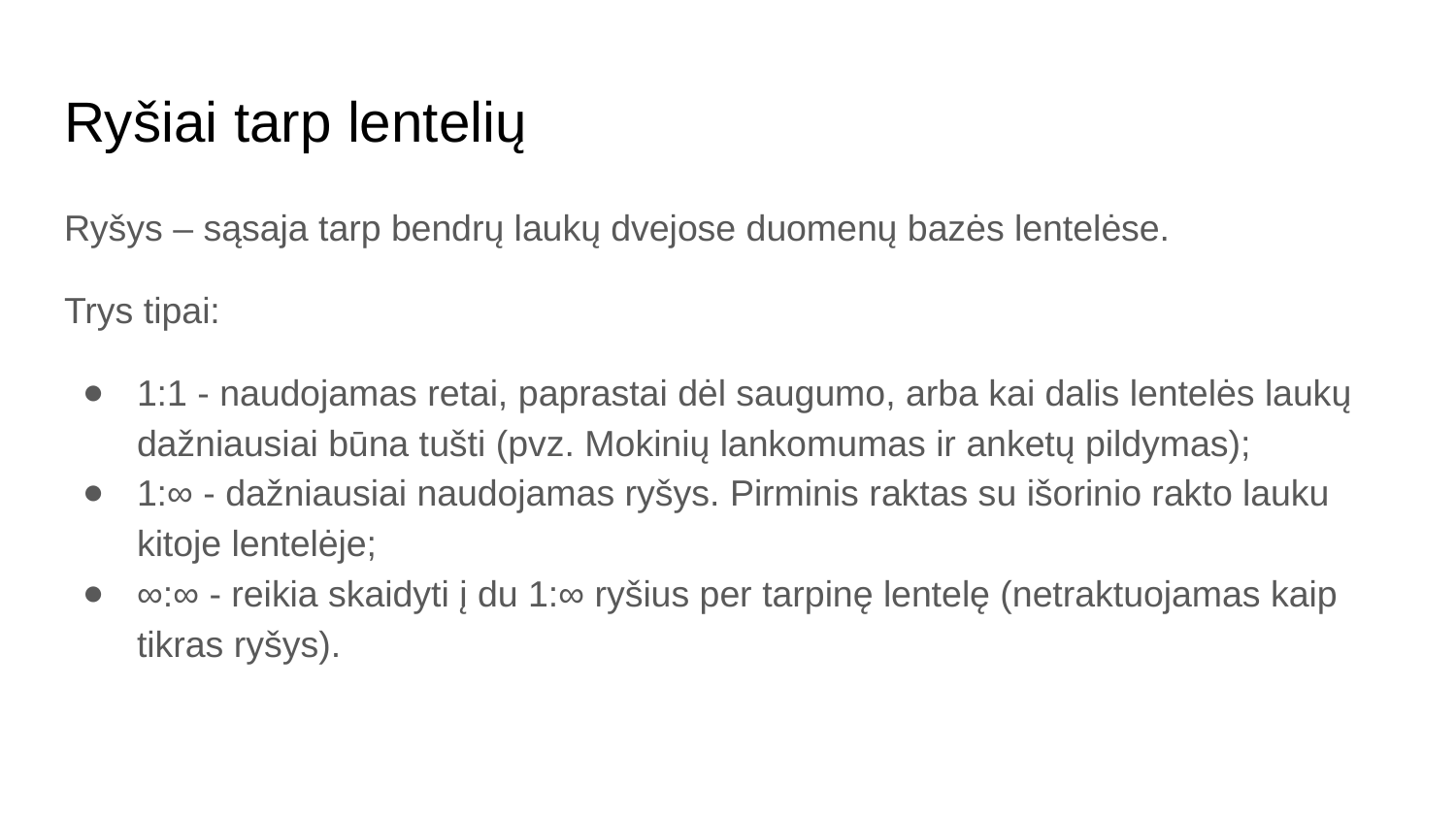

# Ryšiai tarp lentelių
Ryšys – sąsaja tarp bendrų laukų dvejose duomenų bazės lentelėse.
Trys tipai:
1:1 - naudojamas retai, paprastai dėl saugumo, arba kai dalis lentelės laukų dažniausiai būna tušti (pvz. Mokinių lankomumas ir anketų pildymas);
1:∞ - dažniausiai naudojamas ryšys. Pirminis raktas su išorinio rakto lauku kitoje lentelėje;
∞:∞ - reikia skaidyti į du 1:∞ ryšius per tarpinę lentelę (netraktuojamas kaip tikras ryšys).